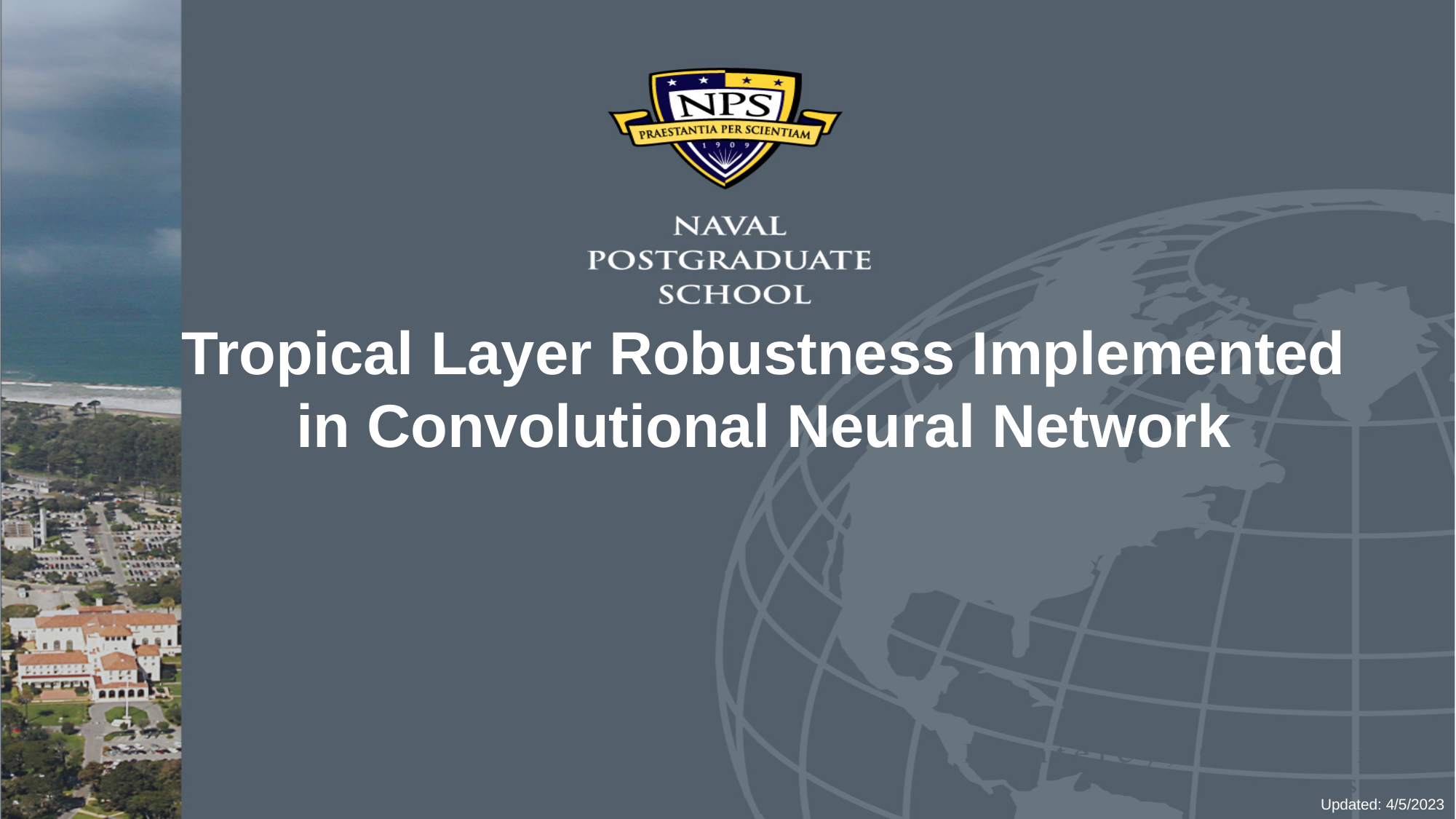

# Tropical Layer Robustness Implemented in Convolutional Neural Network

Updated: 4/5/2023